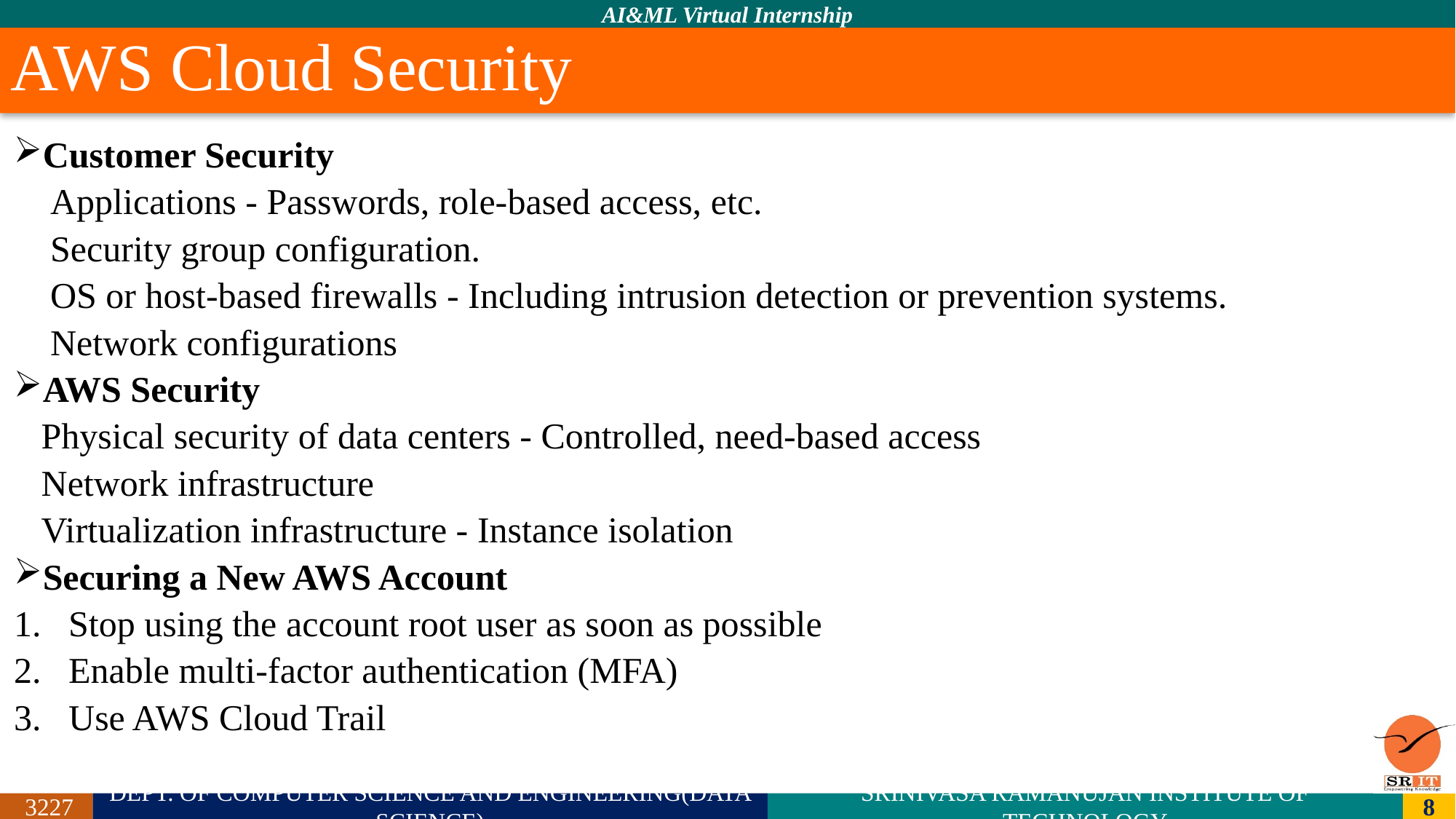

# AWS Cloud Security
Customer Security
    Applications - Passwords, role-based access, etc.
    Security group configuration.
    OS or host-based firewalls - Including intrusion detection or prevention systems.
    Network configurations
AWS Security
   Physical security of data centers - Controlled, need-based access
   Network infrastructure
   Virtualization infrastructure - Instance isolation
Securing a New AWS Account
Stop using the account root user as soon as possible
Enable multi-factor authentication (MFA)
Use AWS Cloud Trail